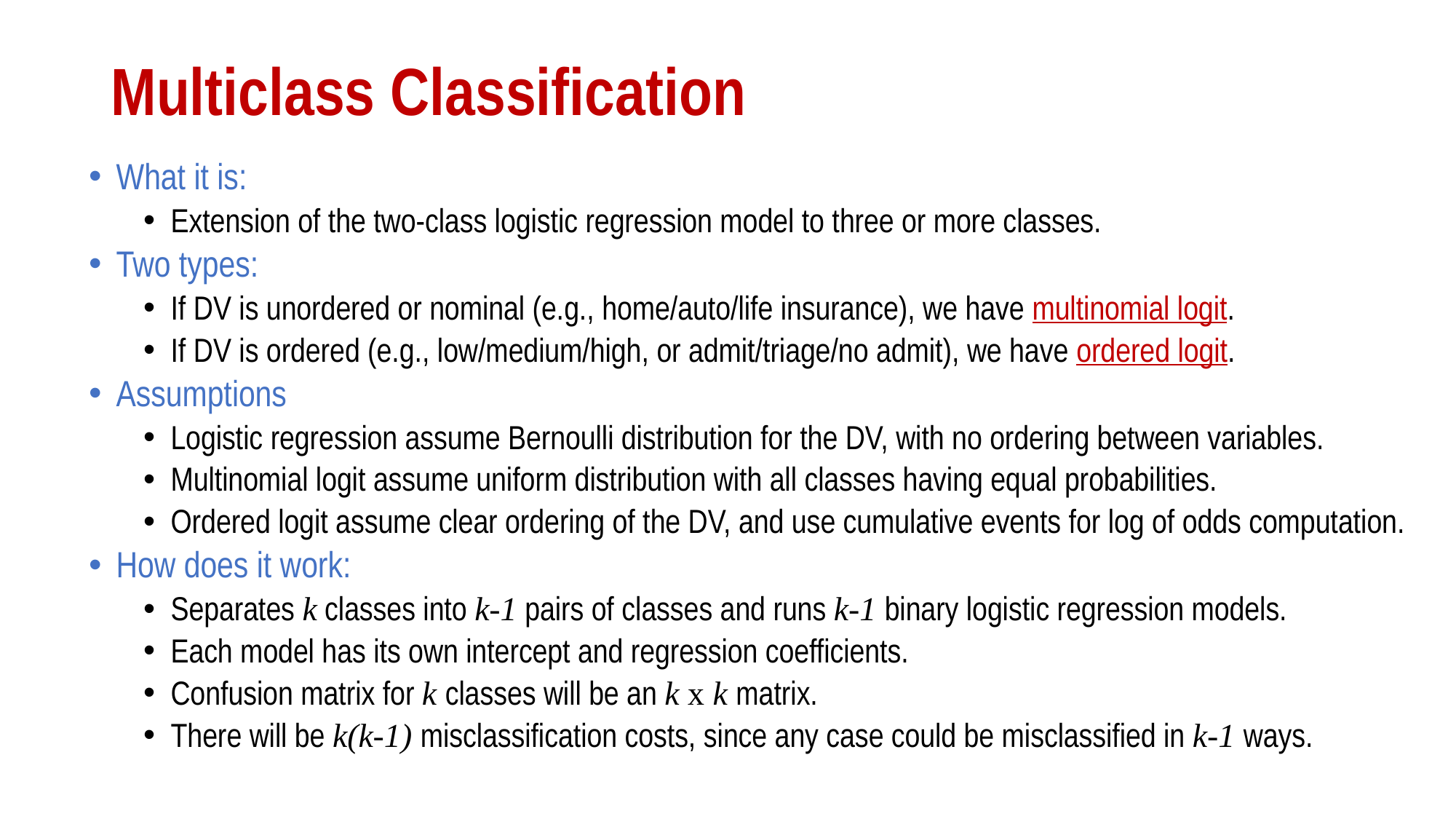

# Multiclass Classification
What it is:
Extension of the two-class logistic regression model to three or more classes.
Two types:
If DV is unordered or nominal (e.g., home/auto/life insurance), we have multinomial logit.
If DV is ordered (e.g., low/medium/high, or admit/triage/no admit), we have ordered logit.
Assumptions
Logistic regression assume Bernoulli distribution for the DV, with no ordering between variables.
Multinomial logit assume uniform distribution with all classes having equal probabilities.
Ordered logit assume clear ordering of the DV, and use cumulative events for log of odds computation.
How does it work:
Separates k classes into k-1 pairs of classes and runs k-1 binary logistic regression models.
Each model has its own intercept and regression coefficients.
Confusion matrix for k classes will be an k x k matrix.
There will be k(k-1) misclassification costs, since any case could be misclassified in k-1 ways.